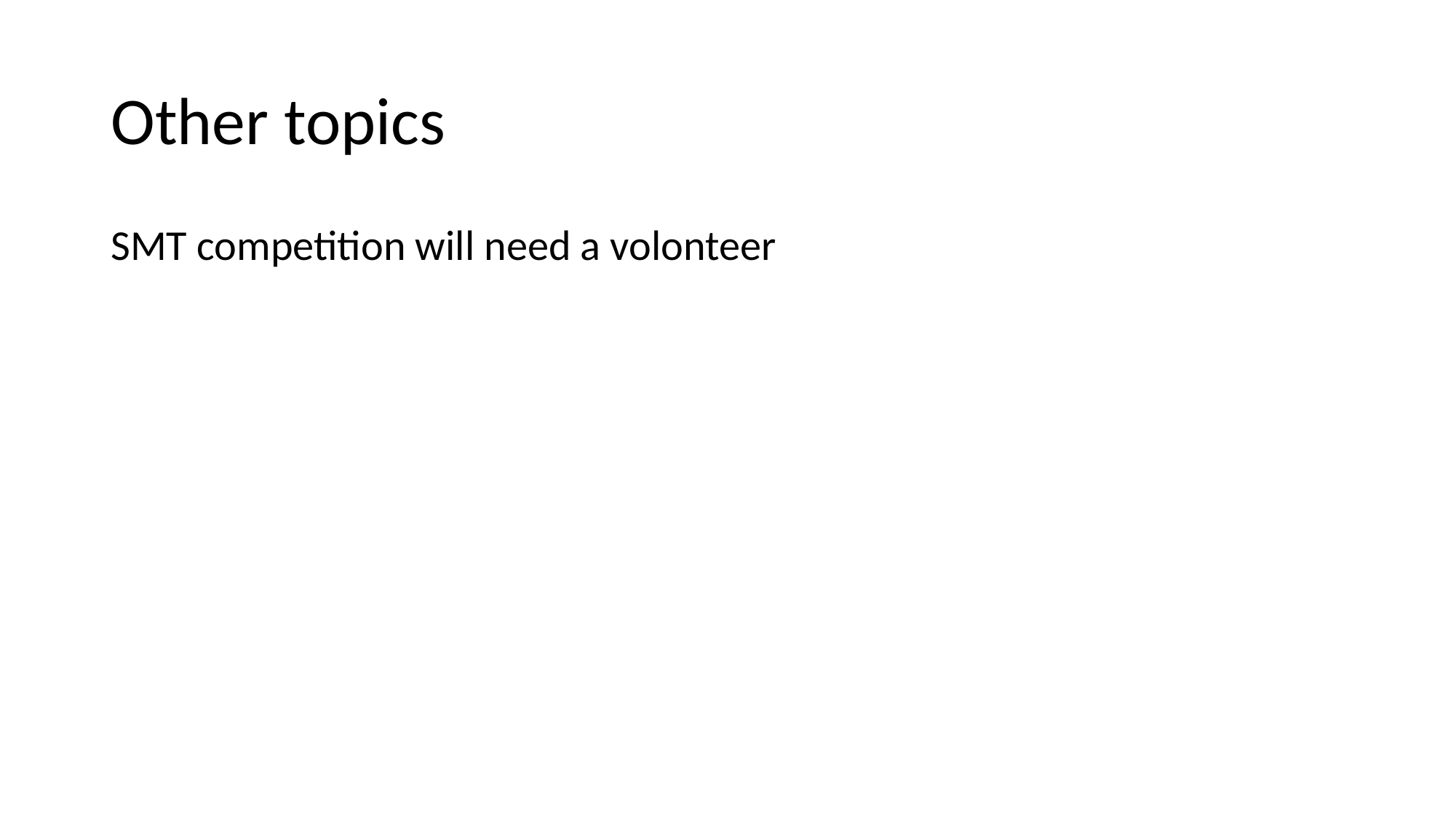

# Other topics
SMT competition will need a volonteer